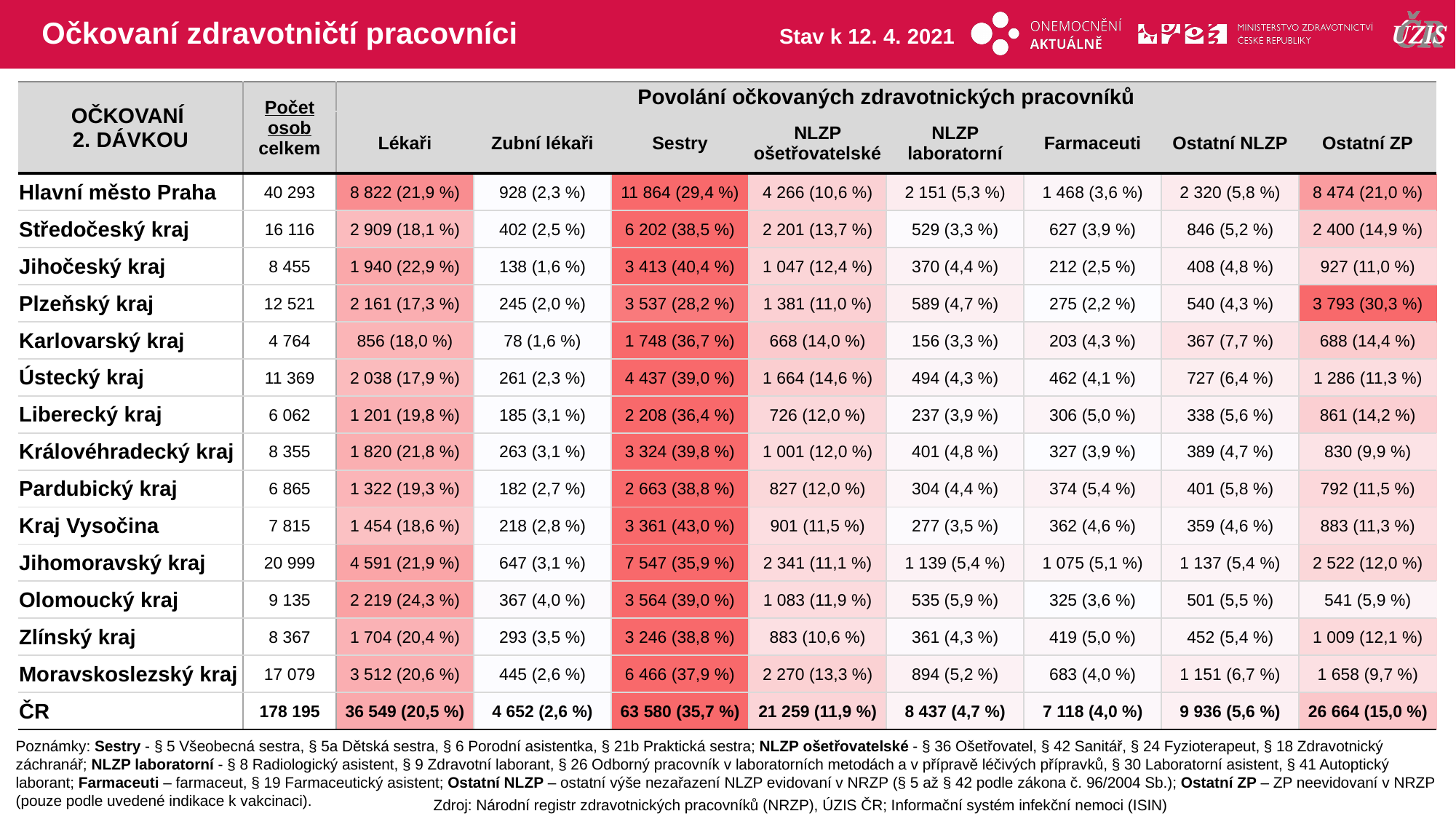

# Očkovaní zdravotničtí pracovníci
Stav k 12. 4. 2021
| OČKOVANÍ 2. DÁVKOU | Počet osob celkem | Povolání očkovaných zdravotnických pracovníků |  |  |  |  |  |  |  |
| --- | --- | --- | --- | --- | --- | --- | --- | --- | --- |
|  |  | Lékaři | Zubní lékaři | Sestry | NLZP ošetřovatelské | NLZP laboratorní | Farmaceuti | Ostatní NLZP | Ostatní ZP |
| Hlavní město Praha | 40 293 | 8 822 (21,9 %) | 928 (2,3 %) | 11 864 (29,4 %) | 4 266 (10,6 %) | 2 151 (5,3 %) | 1 468 (3,6 %) | 2 320 (5,8 %) | 8 474 (21,0 %) |
| Středočeský kraj | 16 116 | 2 909 (18,1 %) | 402 (2,5 %) | 6 202 (38,5 %) | 2 201 (13,7 %) | 529 (3,3 %) | 627 (3,9 %) | 846 (5,2 %) | 2 400 (14,9 %) |
| Jihočeský kraj | 8 455 | 1 940 (22,9 %) | 138 (1,6 %) | 3 413 (40,4 %) | 1 047 (12,4 %) | 370 (4,4 %) | 212 (2,5 %) | 408 (4,8 %) | 927 (11,0 %) |
| Plzeňský kraj | 12 521 | 2 161 (17,3 %) | 245 (2,0 %) | 3 537 (28,2 %) | 1 381 (11,0 %) | 589 (4,7 %) | 275 (2,2 %) | 540 (4,3 %) | 3 793 (30,3 %) |
| Karlovarský kraj | 4 764 | 856 (18,0 %) | 78 (1,6 %) | 1 748 (36,7 %) | 668 (14,0 %) | 156 (3,3 %) | 203 (4,3 %) | 367 (7,7 %) | 688 (14,4 %) |
| Ústecký kraj | 11 369 | 2 038 (17,9 %) | 261 (2,3 %) | 4 437 (39,0 %) | 1 664 (14,6 %) | 494 (4,3 %) | 462 (4,1 %) | 727 (6,4 %) | 1 286 (11,3 %) |
| Liberecký kraj | 6 062 | 1 201 (19,8 %) | 185 (3,1 %) | 2 208 (36,4 %) | 726 (12,0 %) | 237 (3,9 %) | 306 (5,0 %) | 338 (5,6 %) | 861 (14,2 %) |
| Královéhradecký kraj | 8 355 | 1 820 (21,8 %) | 263 (3,1 %) | 3 324 (39,8 %) | 1 001 (12,0 %) | 401 (4,8 %) | 327 (3,9 %) | 389 (4,7 %) | 830 (9,9 %) |
| Pardubický kraj | 6 865 | 1 322 (19,3 %) | 182 (2,7 %) | 2 663 (38,8 %) | 827 (12,0 %) | 304 (4,4 %) | 374 (5,4 %) | 401 (5,8 %) | 792 (11,5 %) |
| Kraj Vysočina | 7 815 | 1 454 (18,6 %) | 218 (2,8 %) | 3 361 (43,0 %) | 901 (11,5 %) | 277 (3,5 %) | 362 (4,6 %) | 359 (4,6 %) | 883 (11,3 %) |
| Jihomoravský kraj | 20 999 | 4 591 (21,9 %) | 647 (3,1 %) | 7 547 (35,9 %) | 2 341 (11,1 %) | 1 139 (5,4 %) | 1 075 (5,1 %) | 1 137 (5,4 %) | 2 522 (12,0 %) |
| Olomoucký kraj | 9 135 | 2 219 (24,3 %) | 367 (4,0 %) | 3 564 (39,0 %) | 1 083 (11,9 %) | 535 (5,9 %) | 325 (3,6 %) | 501 (5,5 %) | 541 (5,9 %) |
| Zlínský kraj | 8 367 | 1 704 (20,4 %) | 293 (3,5 %) | 3 246 (38,8 %) | 883 (10,6 %) | 361 (4,3 %) | 419 (5,0 %) | 452 (5,4 %) | 1 009 (12,1 %) |
| Moravskoslezský kraj | 17 079 | 3 512 (20,6 %) | 445 (2,6 %) | 6 466 (37,9 %) | 2 270 (13,3 %) | 894 (5,2 %) | 683 (4,0 %) | 1 151 (6,7 %) | 1 658 (9,7 %) |
| ČR | 178 195 | 36 549 (20,5 %) | 4 652 (2,6 %) | 63 580 (35,7 %) | 21 259 (11,9 %) | 8 437 (4,7 %) | 7 118 (4,0 %) | 9 936 (5,6 %) | 26 664 (15,0 %) |
|  |  |  |  |  |  |  |  |
| --- | --- | --- | --- | --- | --- | --- | --- |
|  |  |  |  |  |  |  |  |
|  |  |  |  |  |  |  |  |
|  |  |  |  |  |  |  |  |
|  |  |  |  |  |  |  |  |
|  |  |  |  |  |  |  |  |
|  |  |  |  |  |  |  |  |
|  |  |  |  |  |  |  |  |
|  |  |  |  |  |  |  |  |
|  |  |  |  |  |  |  |  |
|  |  |  |  |  |  |  |  |
|  |  |  |  |  |  |  |  |
|  |  |  |  |  |  |  |  |
|  |  |  |  |  |  |  |  |
|  |  |  |  |  |  |  |  |
Poznámky: Sestry - § 5 Všeobecná sestra, § 5a Dětská sestra, § 6 Porodní asistentka, § 21b Praktická sestra; NLZP ošetřovatelské - § 36 Ošetřovatel, § 42 Sanitář, § 24 Fyzioterapeut, § 18 Zdravotnický záchranář; NLZP laboratorní - § 8 Radiologický asistent, § 9 Zdravotní laborant, § 26 Odborný pracovník v laboratorních metodách a v přípravě léčivých přípravků, § 30 Laboratorní asistent, § 41 Autoptický laborant; Farmaceuti – farmaceut, § 19 Farmaceutický asistent; Ostatní NLZP – ostatní výše nezařazení NLZP evidovaní v NRZP (§ 5 až § 42 podle zákona č. 96/2004 Sb.); Ostatní ZP – ZP neevidovaní v NRZP (pouze podle uvedené indikace k vakcinaci).
Zdroj: Národní registr zdravotnických pracovníků (NRZP), ÚZIS ČR; Informační systém infekční nemoci (ISIN)